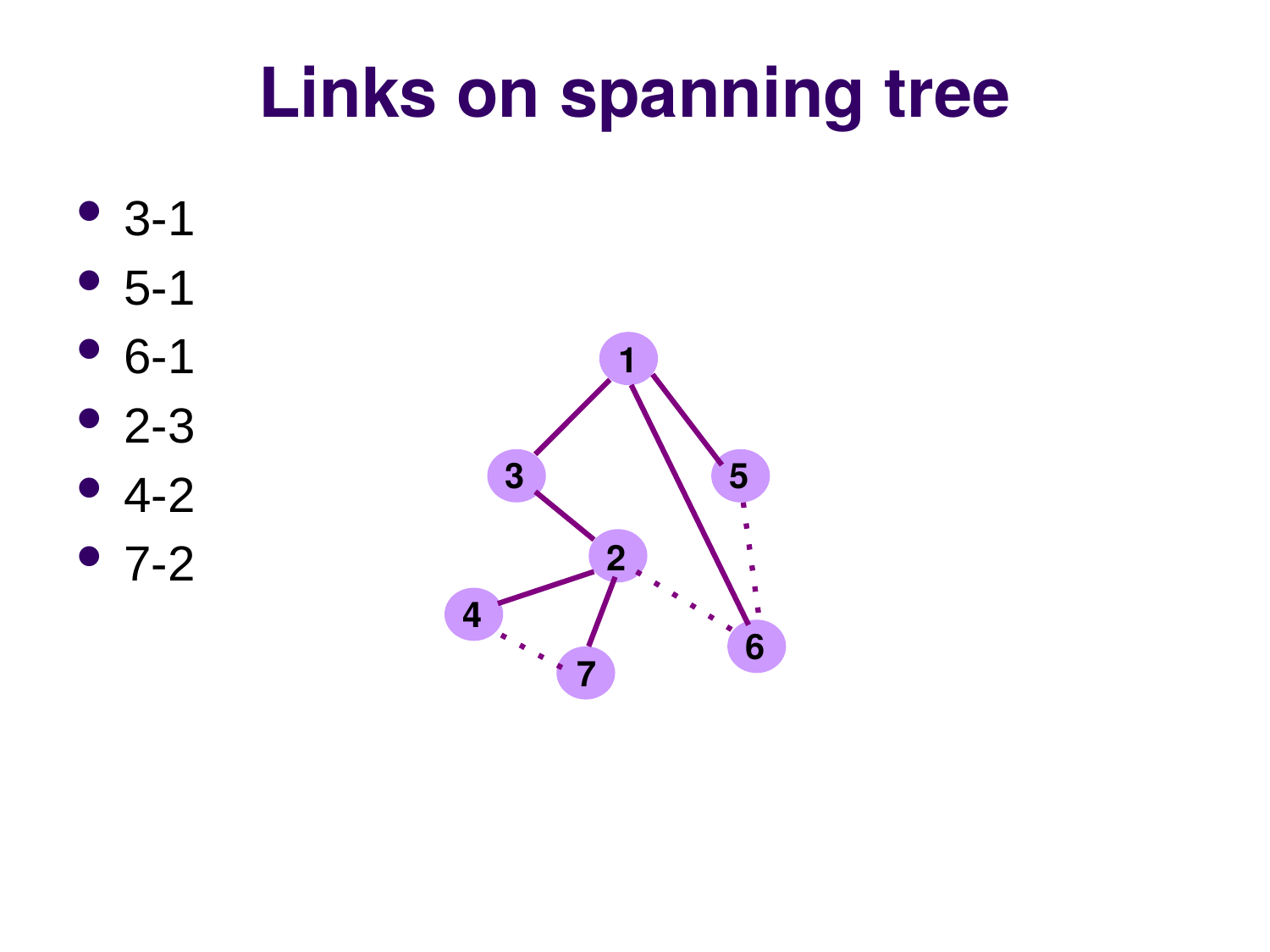

# Links on spanning tree
3-1
5-1
6-1
2-3
4-2
7-2
1

3
5

2

4

6

7